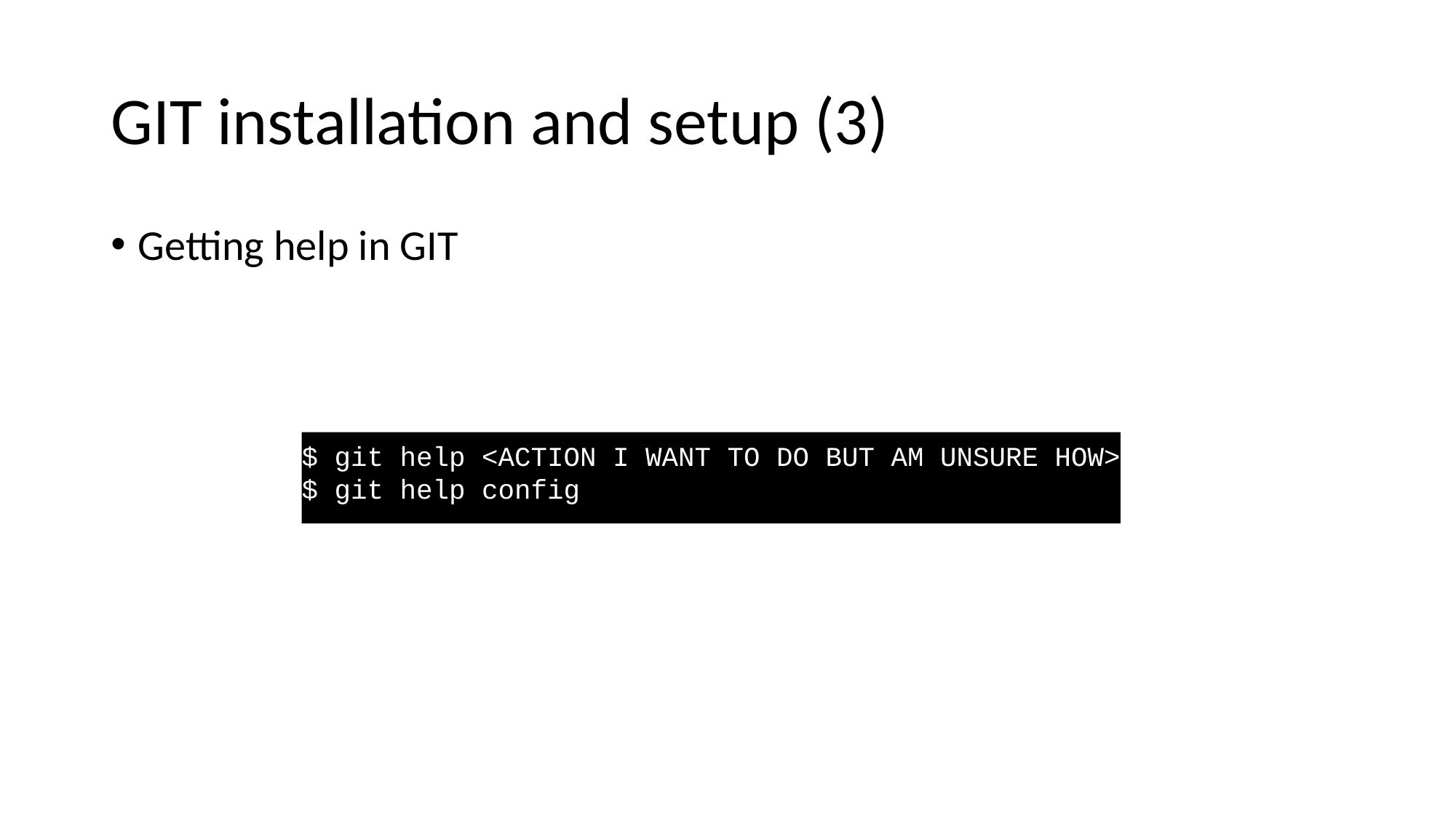

# GIT installation and setup (3)
Getting help in GIT

$ git help <ACTION I WANT TO DO BUT AM UNSURE HOW>
$ git help config